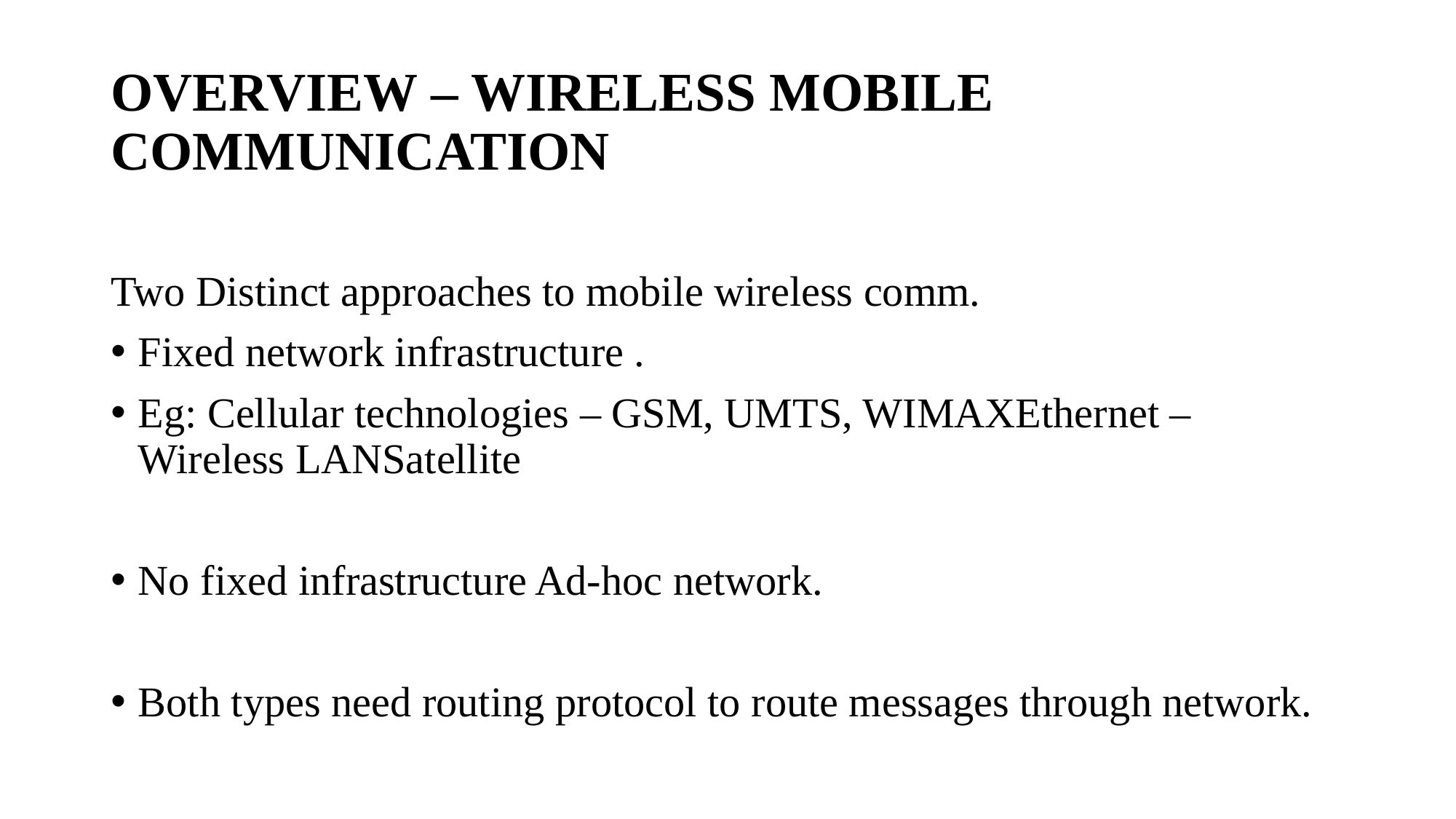

# OVERVIEW – WIRELESS MOBILE COMMUNICATION
Two Distinct approaches to mobile wireless comm.
Fixed network infrastructure .
Eg: Cellular technologies – GSM, UMTS, WIMAXEthernet – Wireless LANSatellite

No fixed infrastructure Ad-hoc network.

Both types need routing protocol to route messages through network.